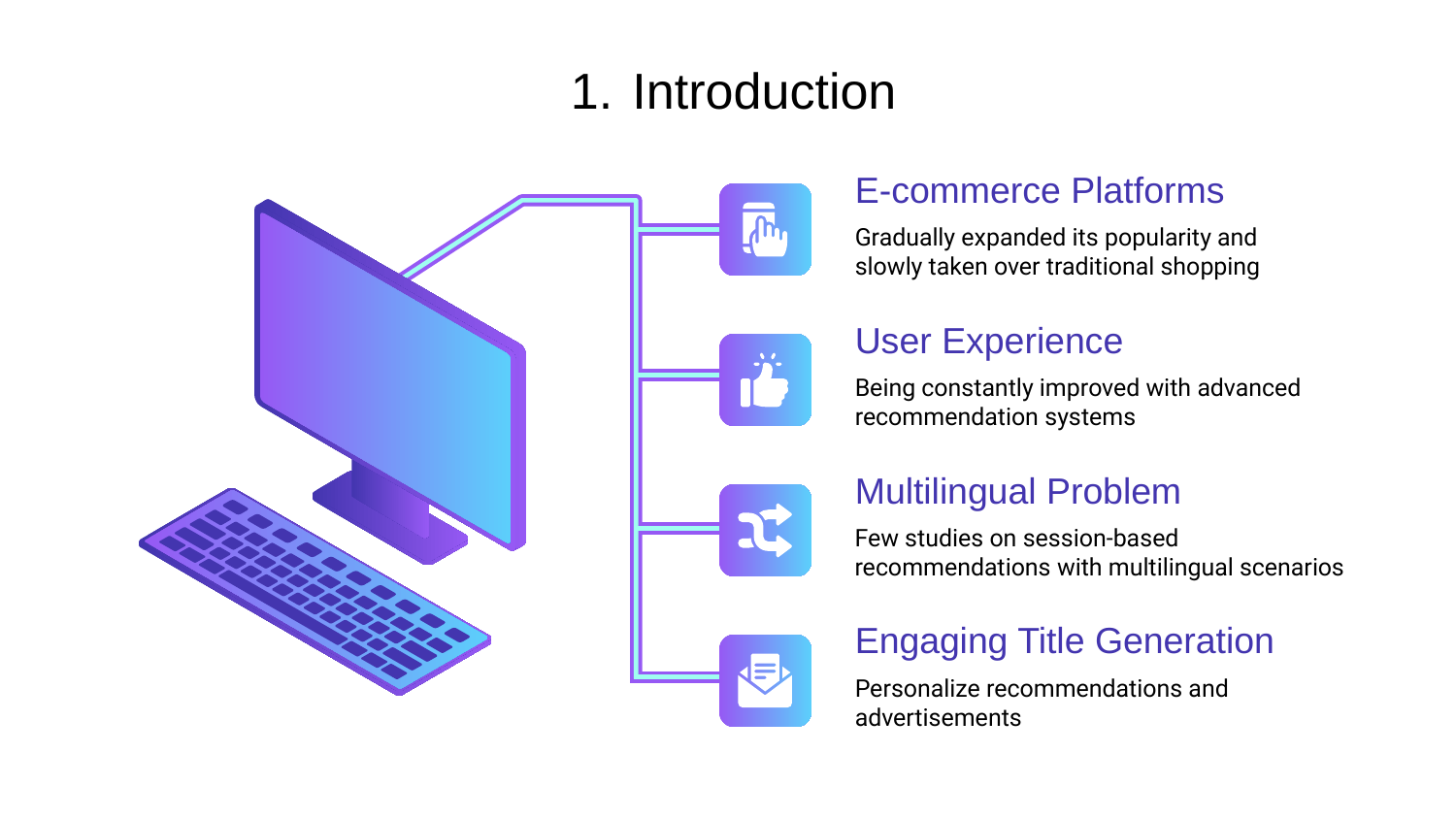

# Introduction
E-commerce Platforms
Gradually expanded its popularity and slowly taken over traditional shopping

User Experience
Being constantly improved with advanced recommendation systems

Multilingual Problem
Few studies on session-based recommendations with multilingual scenarios

Engaging Title Generation
Personalize recommendations and advertisements